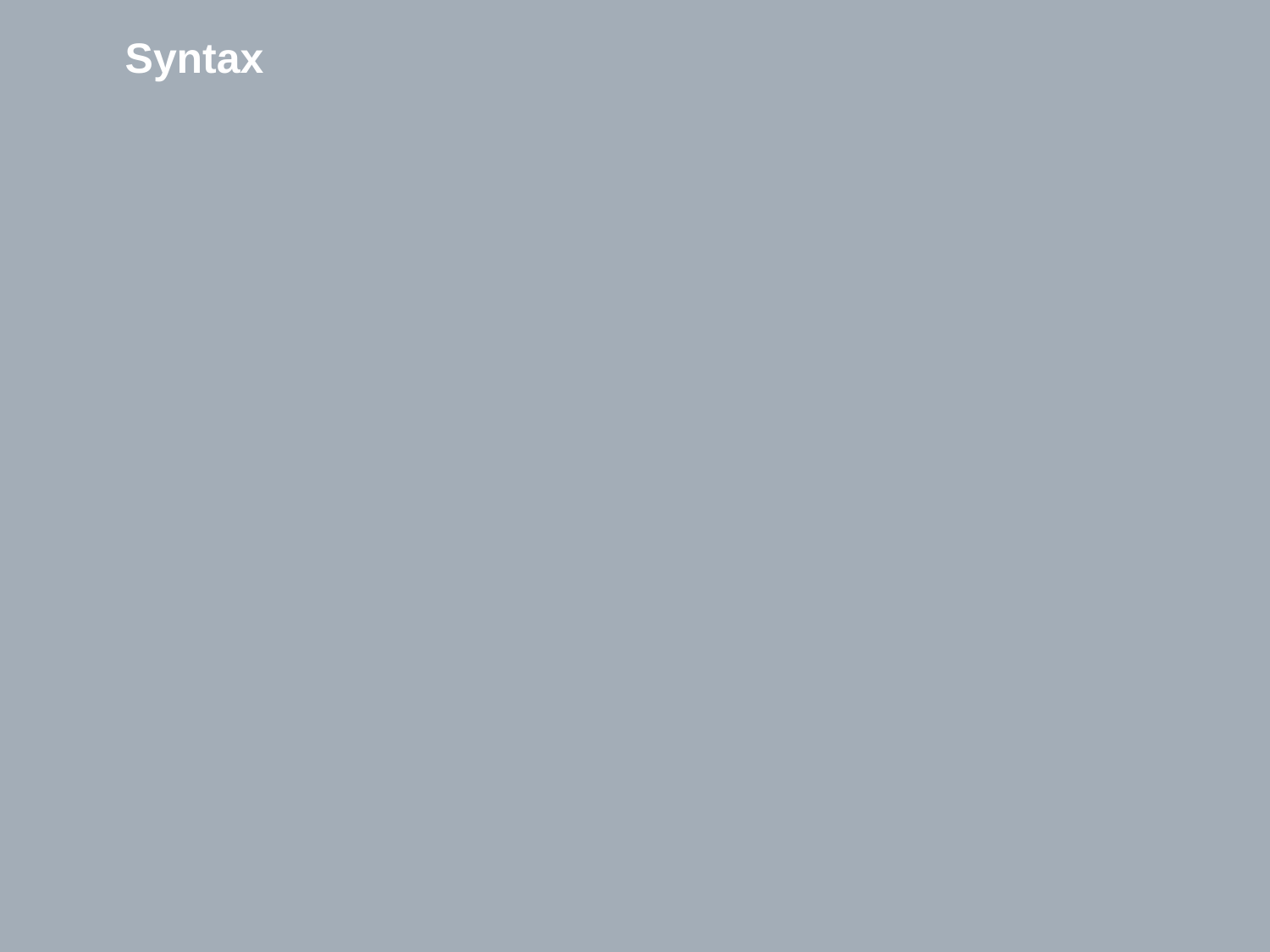

# Syntax
4/25/23
University of Zurich, Division/Office, Title of the presentation, Author
Page 26